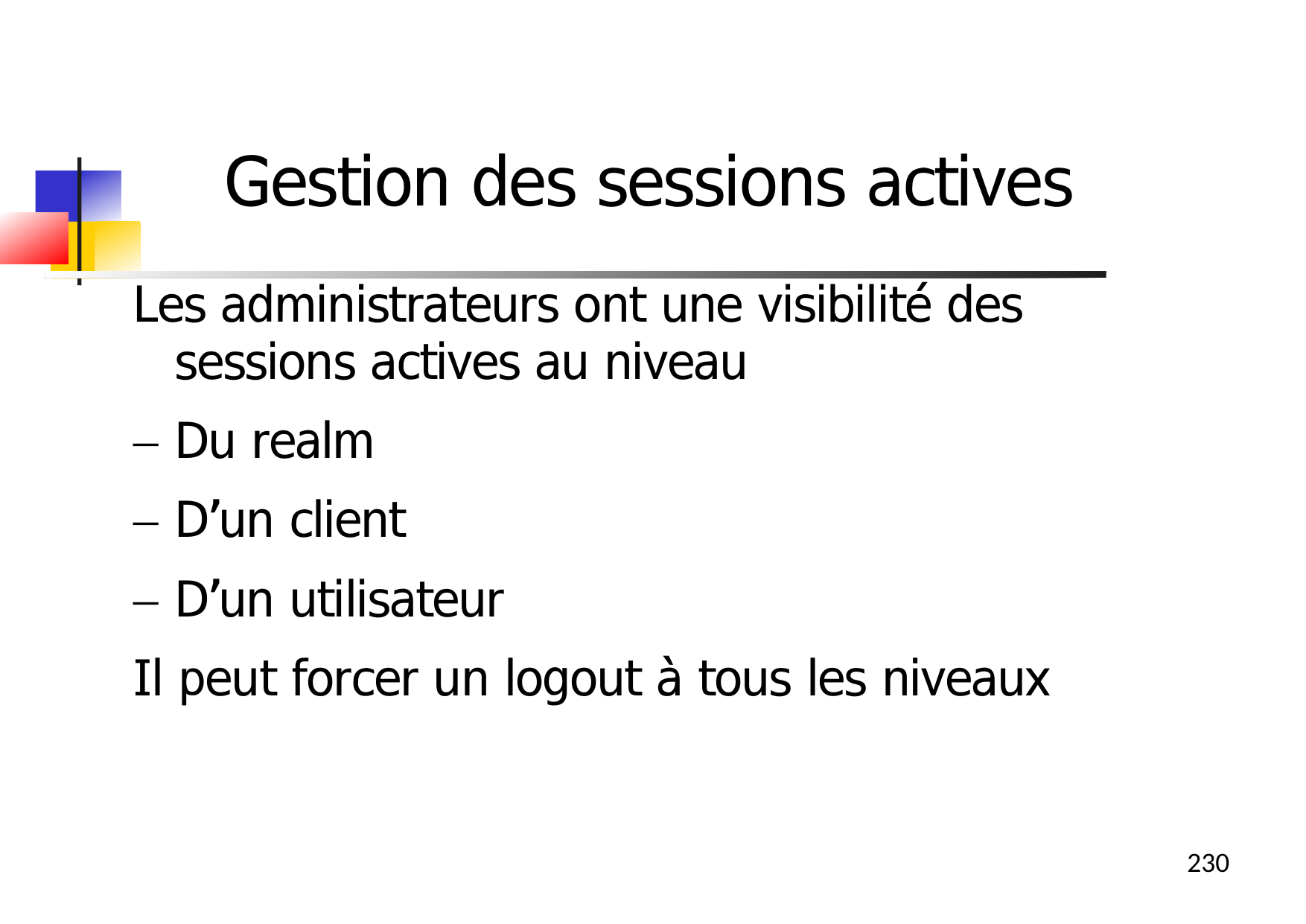

Gestion des sessions actives
Les administrateurs ont une visibilité des sessions actives au niveau
Du realm
D’un client
D’un utilisateur
Il peut forcer un logout à tous les niveaux